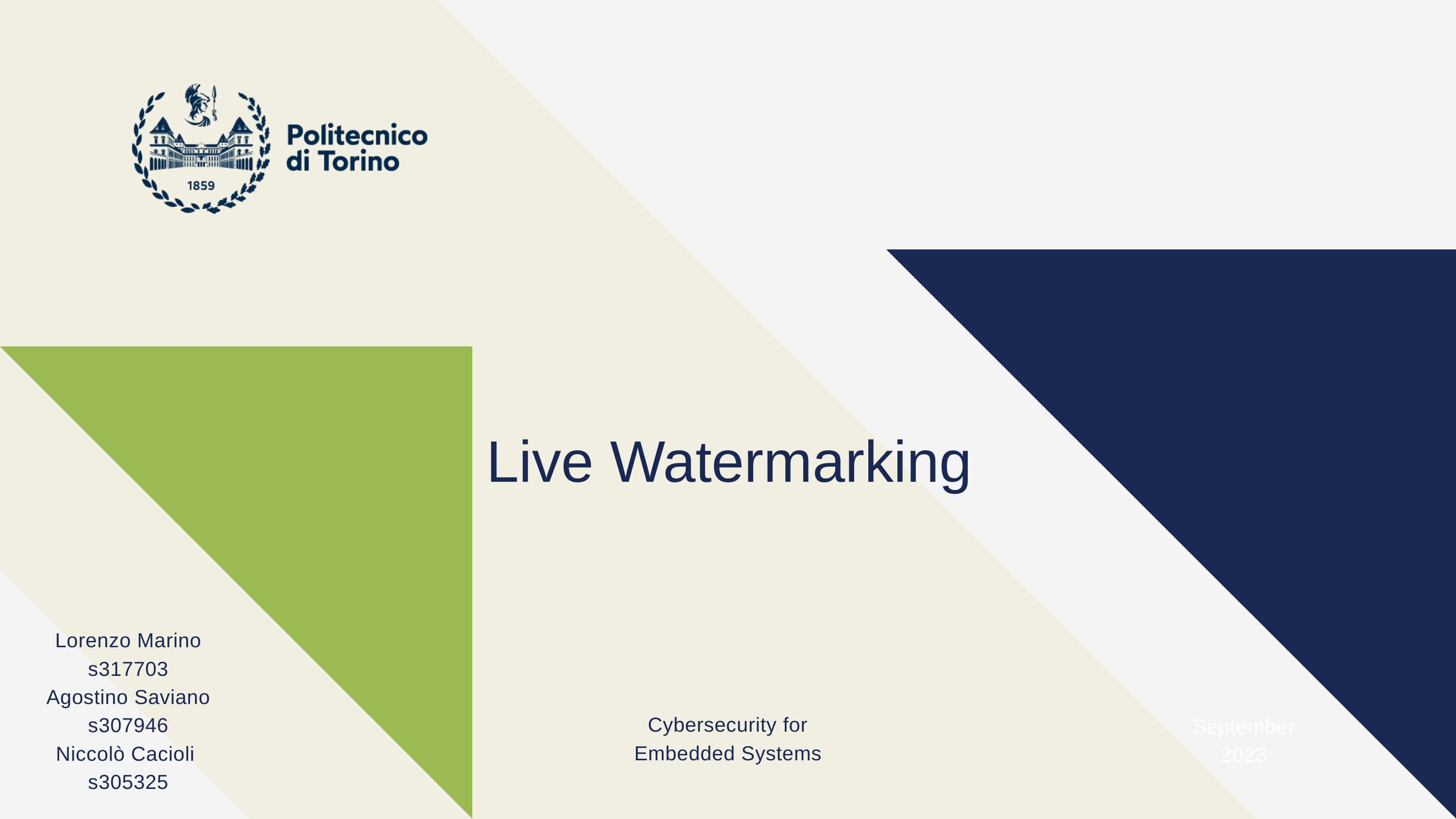

Live Watermarking

Lorenzo Marino
s317703
Agostino Saviano
s307946
Niccolò Cacioli
s305325

Cybersecurity for Embedded Systems
September
2023